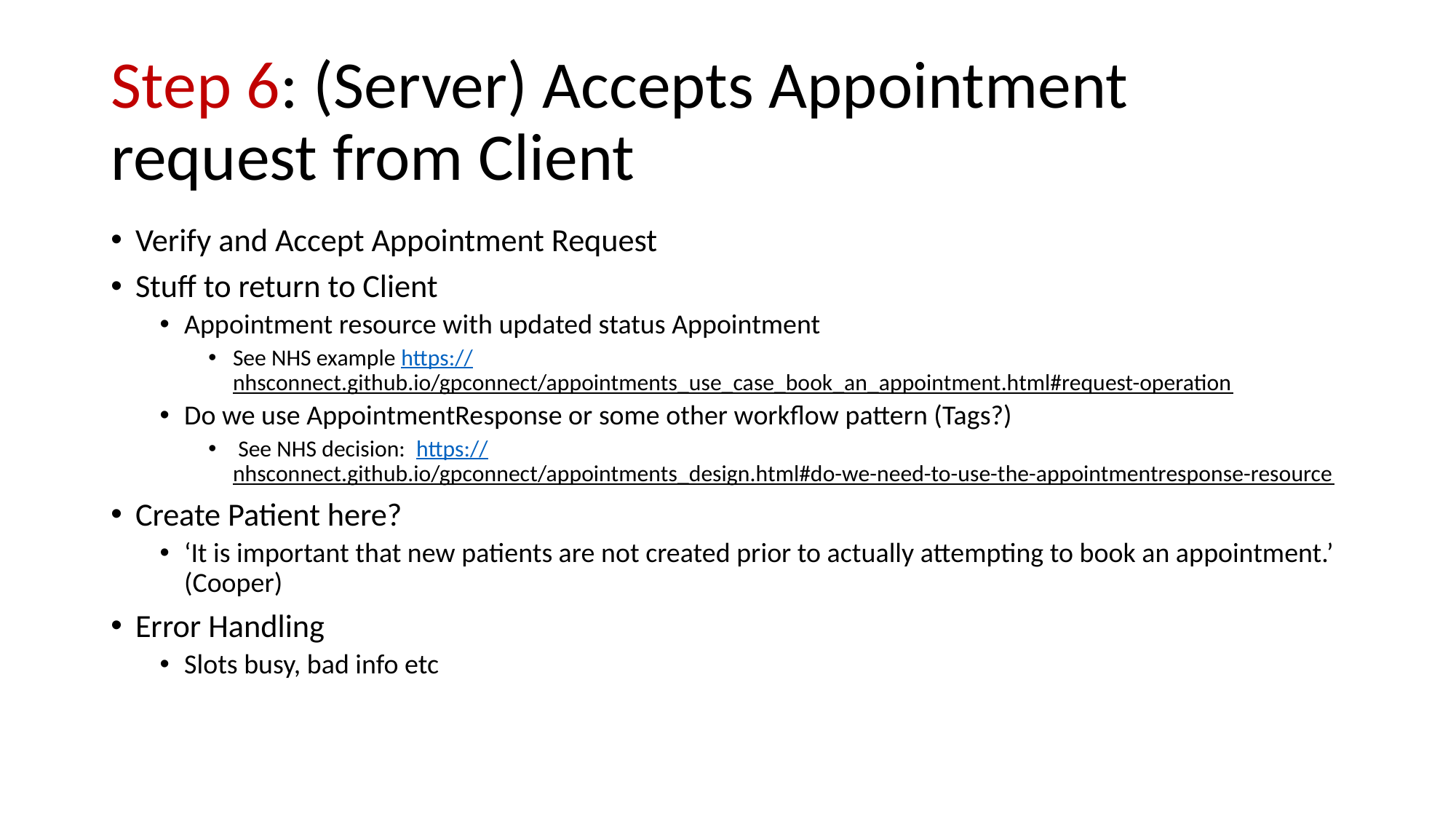

# Step 6: (Server) Accepts Appointment request from Client
Verify and Accept Appointment Request
Stuff to return to Client
Appointment resource with updated status Appointment
See NHS example https://nhsconnect.github.io/gpconnect/appointments_use_case_book_an_appointment.html#request-operation
Do we use AppointmentResponse or some other workflow pattern (Tags?)
 See NHS decision:  https://nhsconnect.github.io/gpconnect/appointments_design.html#do-we-need-to-use-the-appointmentresponse-resource
Create Patient here?
‘It is important that new patients are not created prior to actually attempting to book an appointment.’  (Cooper)
Error Handling
Slots busy, bad info etc